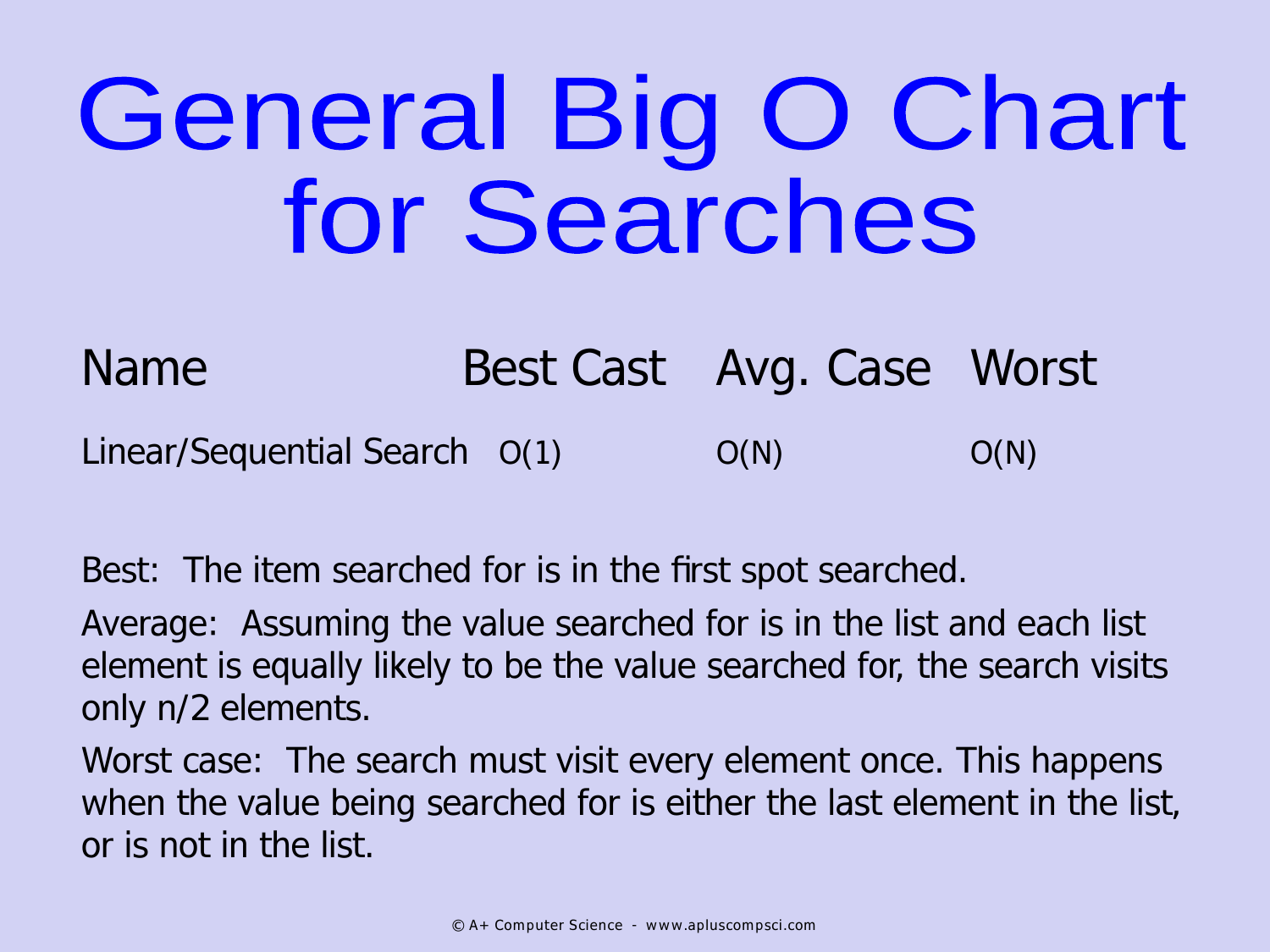

General Big O Chart
for Searches

Name			Best Cast	Avg. Case	Worst

Linear/Sequential Search   O(1) 	 	O(N) 		O(N)

Best:  The item searched for is in the first spot searched.
Average:  Assuming the value searched for is in the list and each list
element is equally likely to be the value searched for, the search visits
only n/2 elements.
Worst case:  The search must visit every element once. This happens
when the value being searched for is either the last element in the list,
or is not in the list.

© A+ Computer Science  -  www.apluscompsci.com